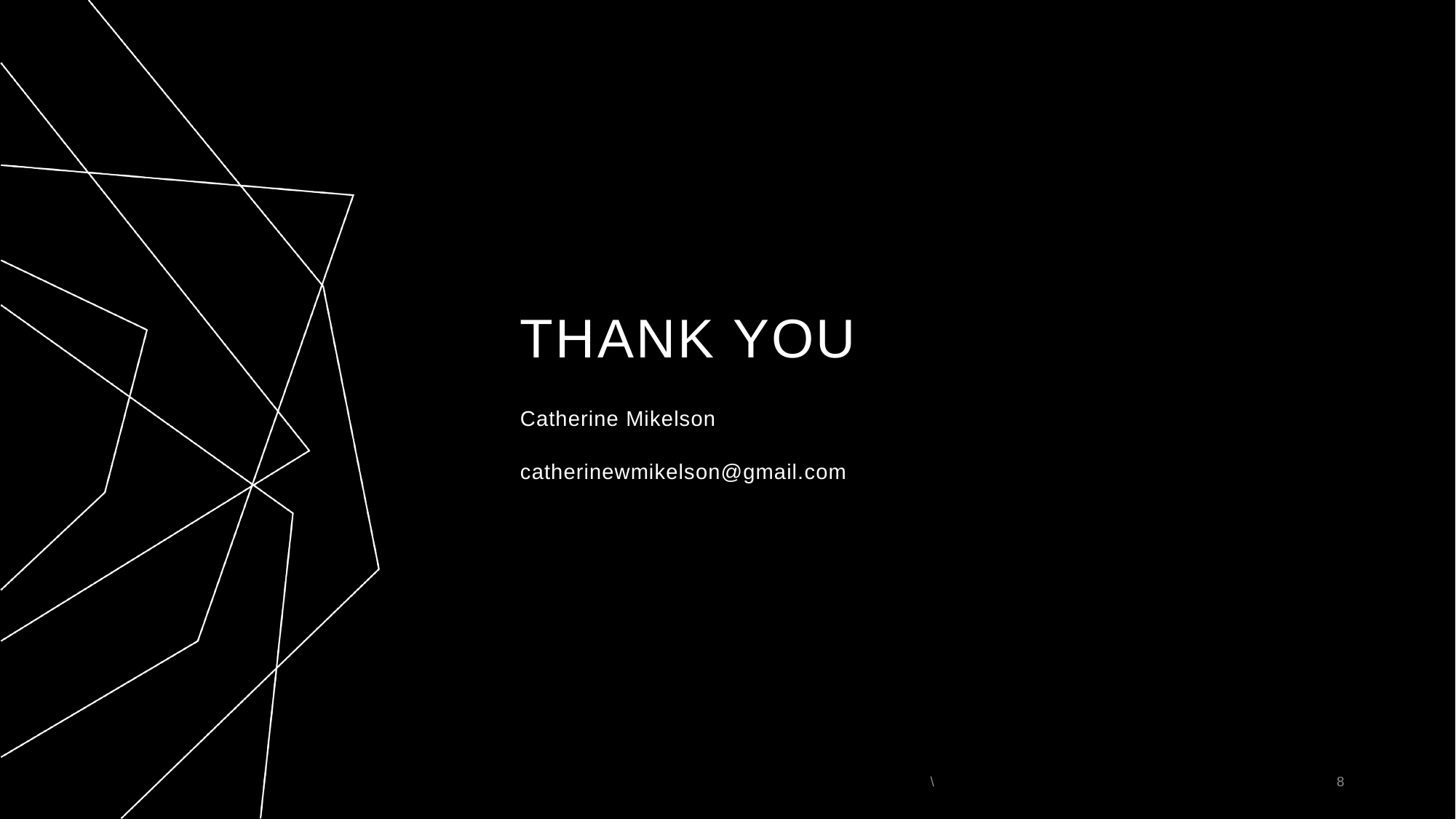

# THANK YOU
Catherine Mikelson
catherinewmikelson@gmail.com
\
8